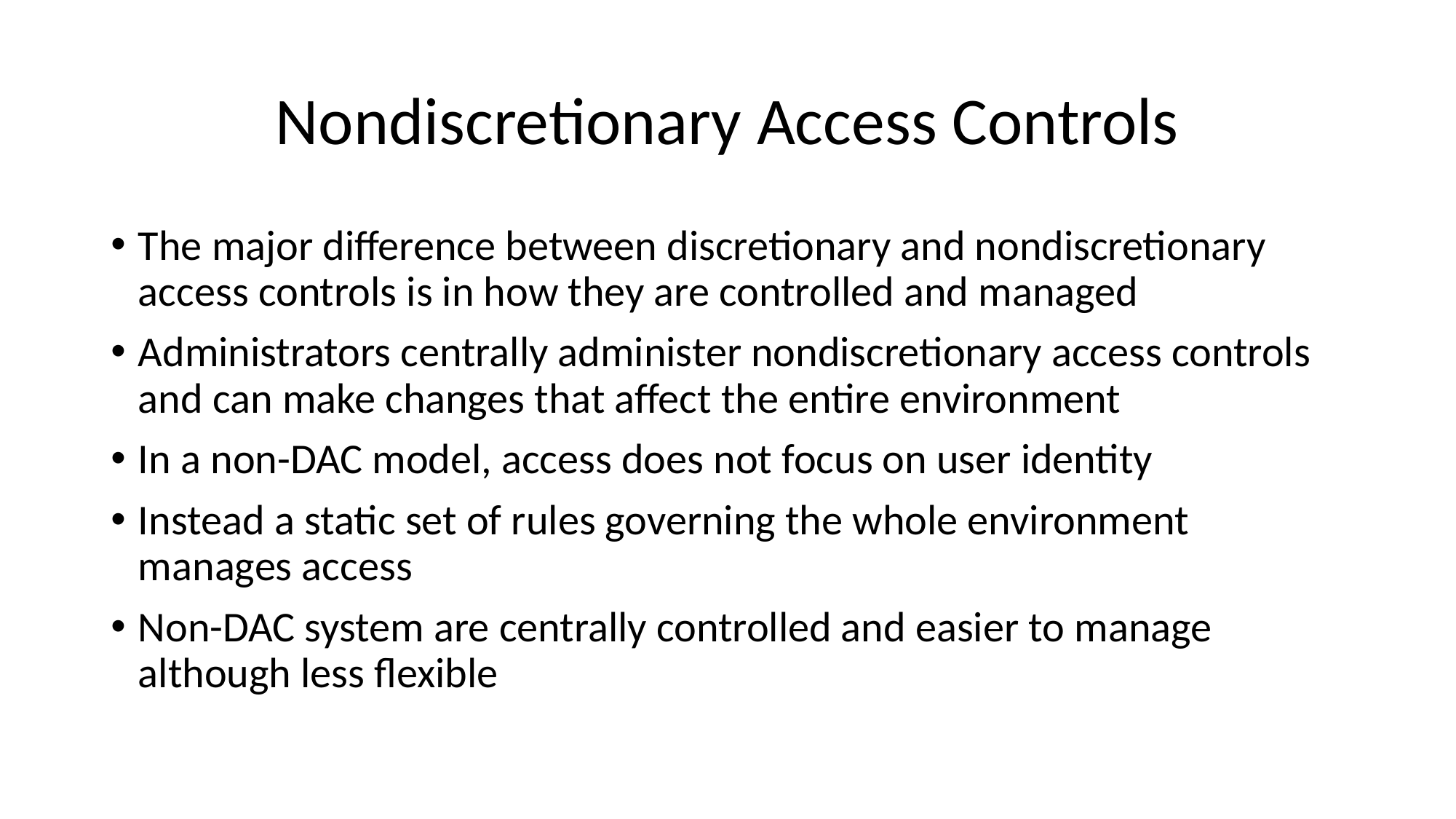

# Nondiscretionary Access Controls
The major difference between discretionary and nondiscretionary access controls is in how they are controlled and managed
Administrators centrally administer nondiscretionary access controls and can make changes that affect the entire environment
In a non-DAC model, access does not focus on user identity
Instead a static set of rules governing the whole environment manages access
Non-DAC system are centrally controlled and easier to manage although less flexible